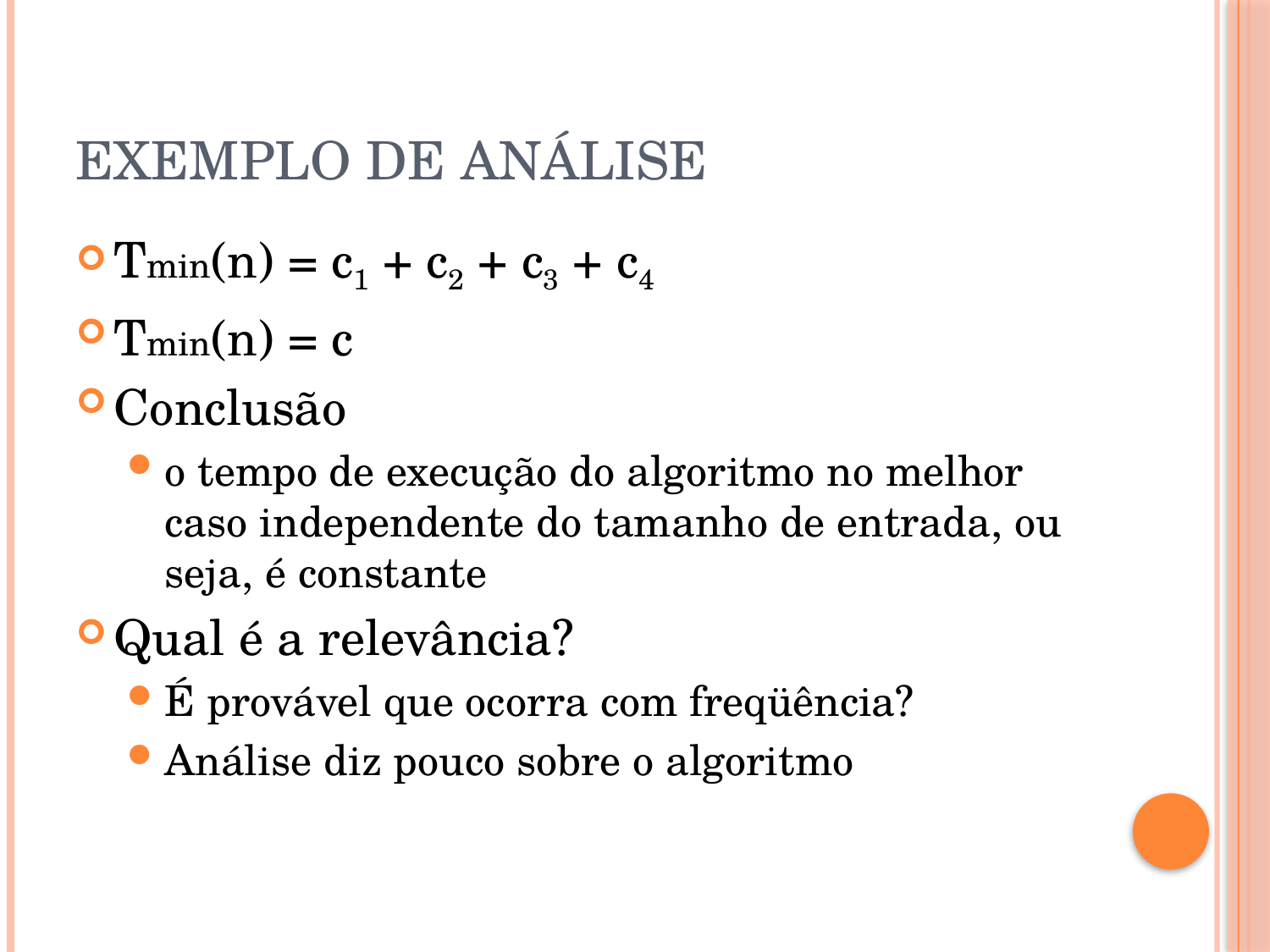

# Exemplo de análise
Tmin(n) = c1 + c2 + c3 + c4
Tmin(n) = c
Conclusão
o tempo de execução do algoritmo no melhor caso independente do tamanho de entrada, ou seja, é constante
Qual é a relevância?
É provável que ocorra com freqüência?
Análise diz pouco sobre o algoritmo